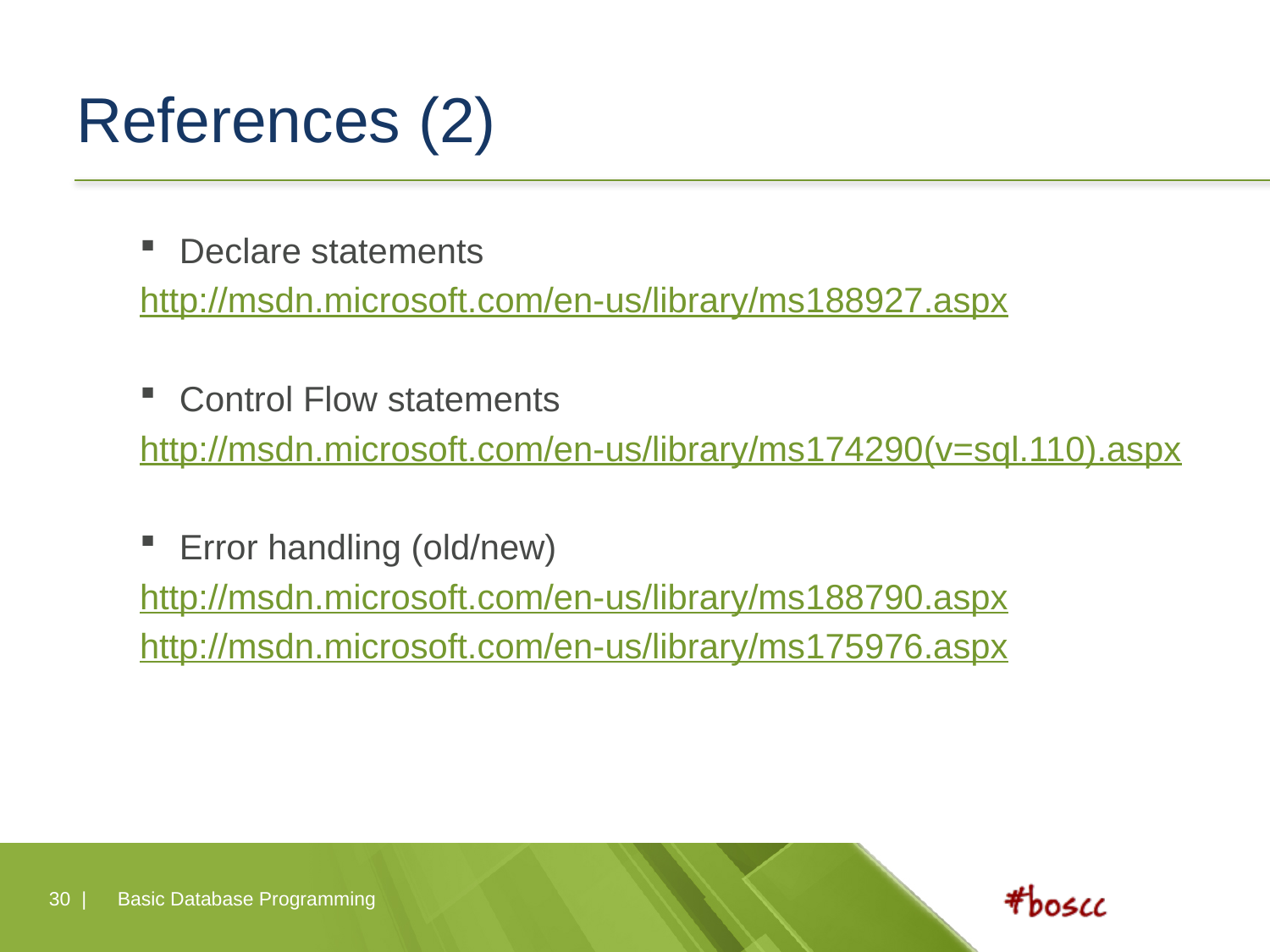

# References (2)
Declare statements
http://msdn.microsoft.com/en-us/library/ms188927.aspx

Control Flow statements
http://msdn.microsoft.com/en-us/library/ms174290(v=sql.110).aspx

Error handling (old/new)
http://msdn.microsoft.com/en-us/library/ms188790.aspx
http://msdn.microsoft.com/en-us/library/ms175976.aspx

30  |
Basic Database Programming